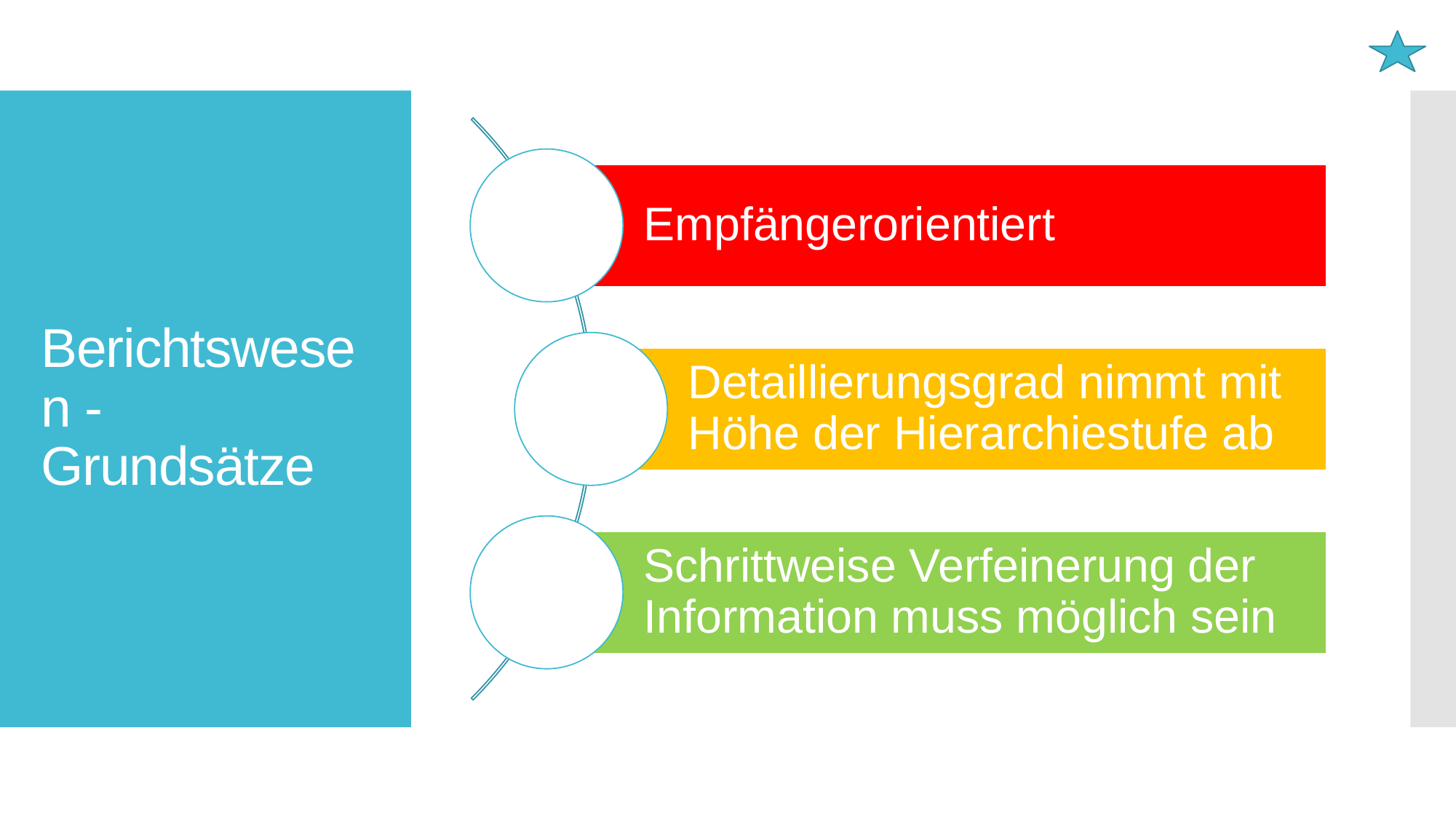

Empfängerorientiert
Detaillierungsgrad nimmt mit Höhe der Hierarchiestufe ab
Schrittweise Verfeinerung der Information muss möglich sein
# Berichtswesen - Grundsätze